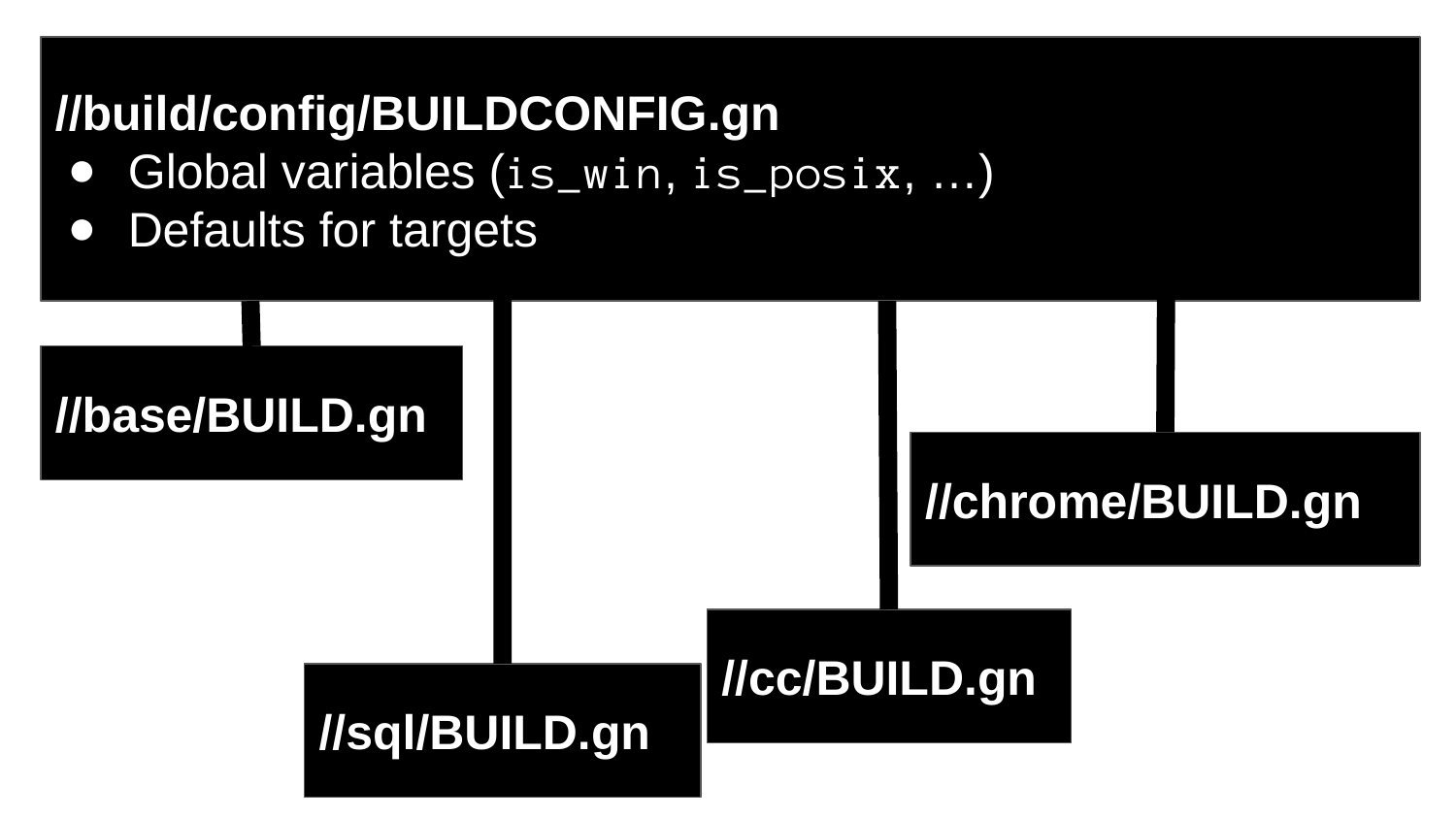

//build/config/BUILDCONFIG.gn
Global variables (is_win, is_posix, …)
Defaults for targets
//base/BUILD.gn
//chrome/BUILD.gn
//cc/BUILD.gn
//sql/BUILD.gn